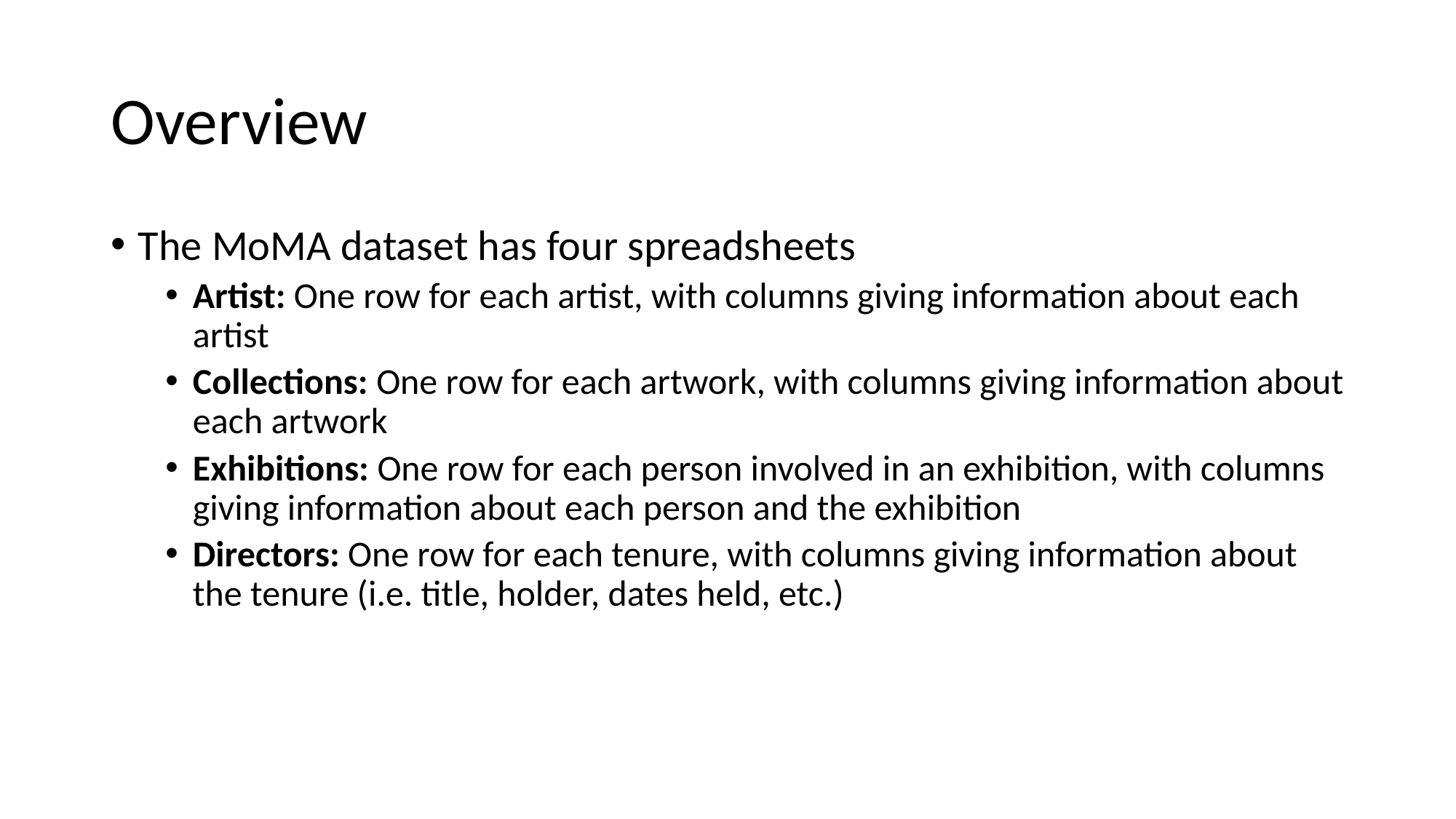

# Overview
The MoMA dataset has four spreadsheets
Artist: One row for each artist, with columns giving information about each artist
Collections: One row for each artwork, with columns giving information about each artwork
Exhibitions: One row for each person involved in an exhibition, with columns giving information about each person and the exhibition
Directors: One row for each tenure, with columns giving information about the tenure (i.e. title, holder, dates held, etc.)